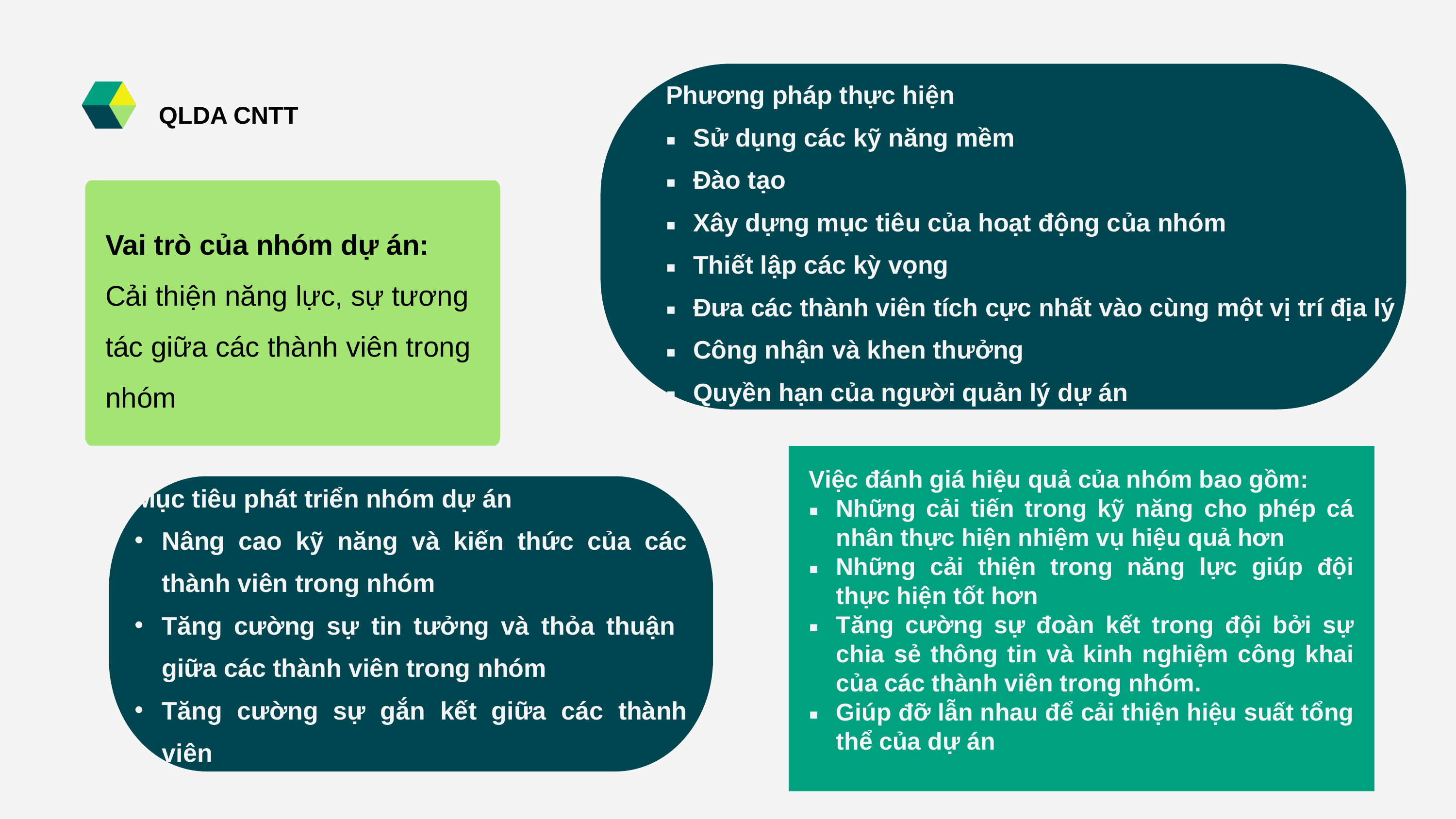

Phương pháp thực hiện
Sử dụng các kỹ năng mềm
Đào tạo
Xây dựng mục tiêu của hoạt động của nhóm
Thiết lập các kỳ vọng
Đưa các thành viên tích cực nhất vào cùng một vị trí địa lý
Công nhận và khen thưởng
Quyền hạn của người quản lý dự án

QLDA CNTT

Vai trò của nhóm dự án:
Cải thiện năng lực, sự tương tác giữa các thành viên trong nhóm

Việc đánh giá hiệu quả của nhóm bao gồm:
Những cải tiến trong kỹ năng cho phép cá nhân thực hiện nhiệm vụ hiệu quả hơn
Những cải thiện trong năng lực giúp đội thực hiện tốt hơn
Tăng cường sự đoàn kết trong đội bởi sự chia sẻ thông tin và kinh nghiệm công khai của các thành viên trong nhóm.
Giúp đỡ lẫn nhau để cải thiện hiệu suất tổng thể của dự án
Mục tiêu phát triển nhóm dự án
Nâng cao kỹ năng và kiến thức của các thành viên trong nhóm
Tăng cường sự tin tưởng và thỏa thuận  giữa các thành viên trong nhóm
Tăng cường sự gắn kết giữa các thành viên